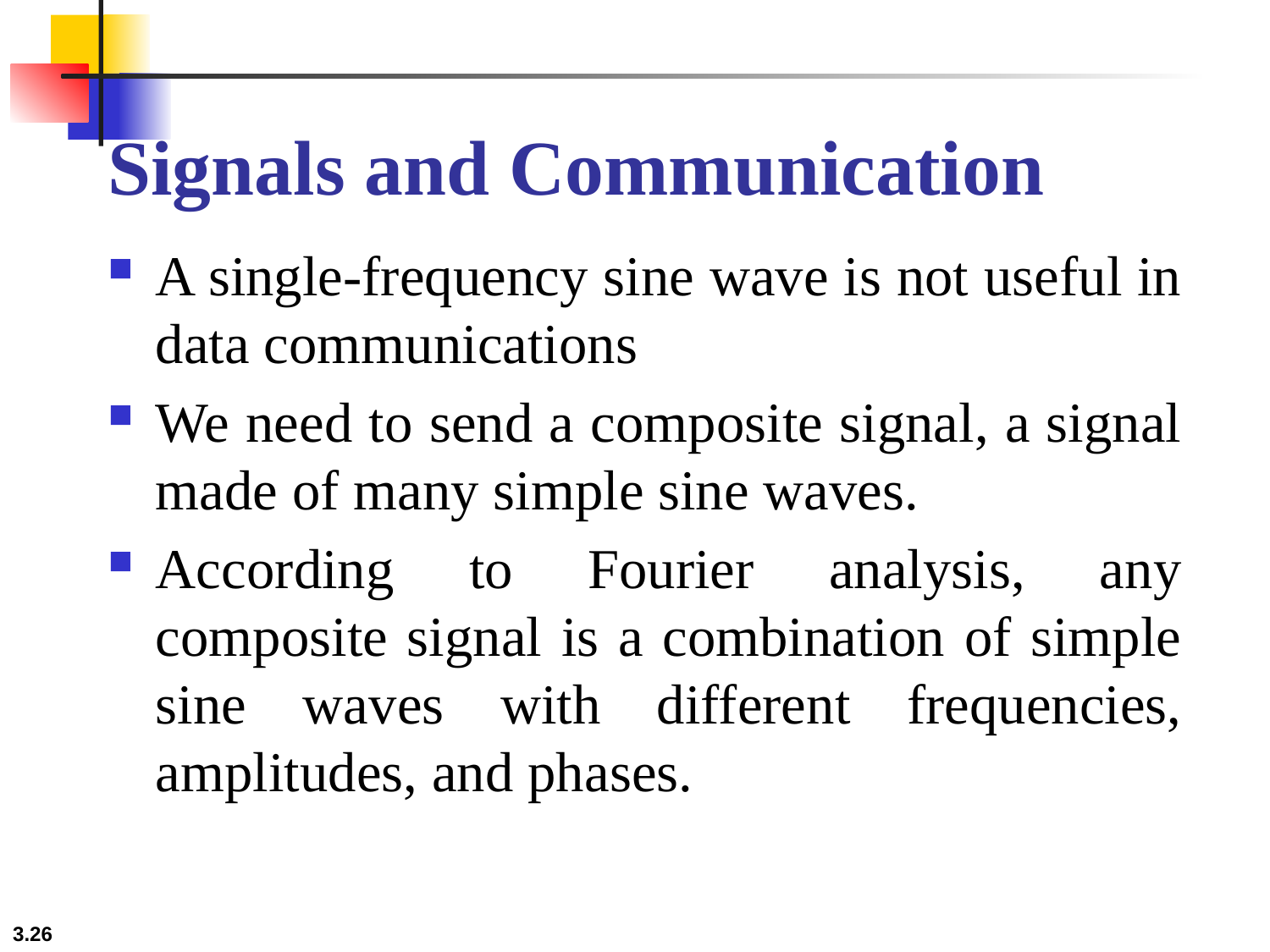

# Signals and Communication
A single-frequency sine wave is not useful in data communications
We need to send a composite signal, a signal made of many simple sine waves.
According to Fourier analysis, any composite signal is a combination of simple sine waves with different frequencies, amplitudes, and phases.
3.26